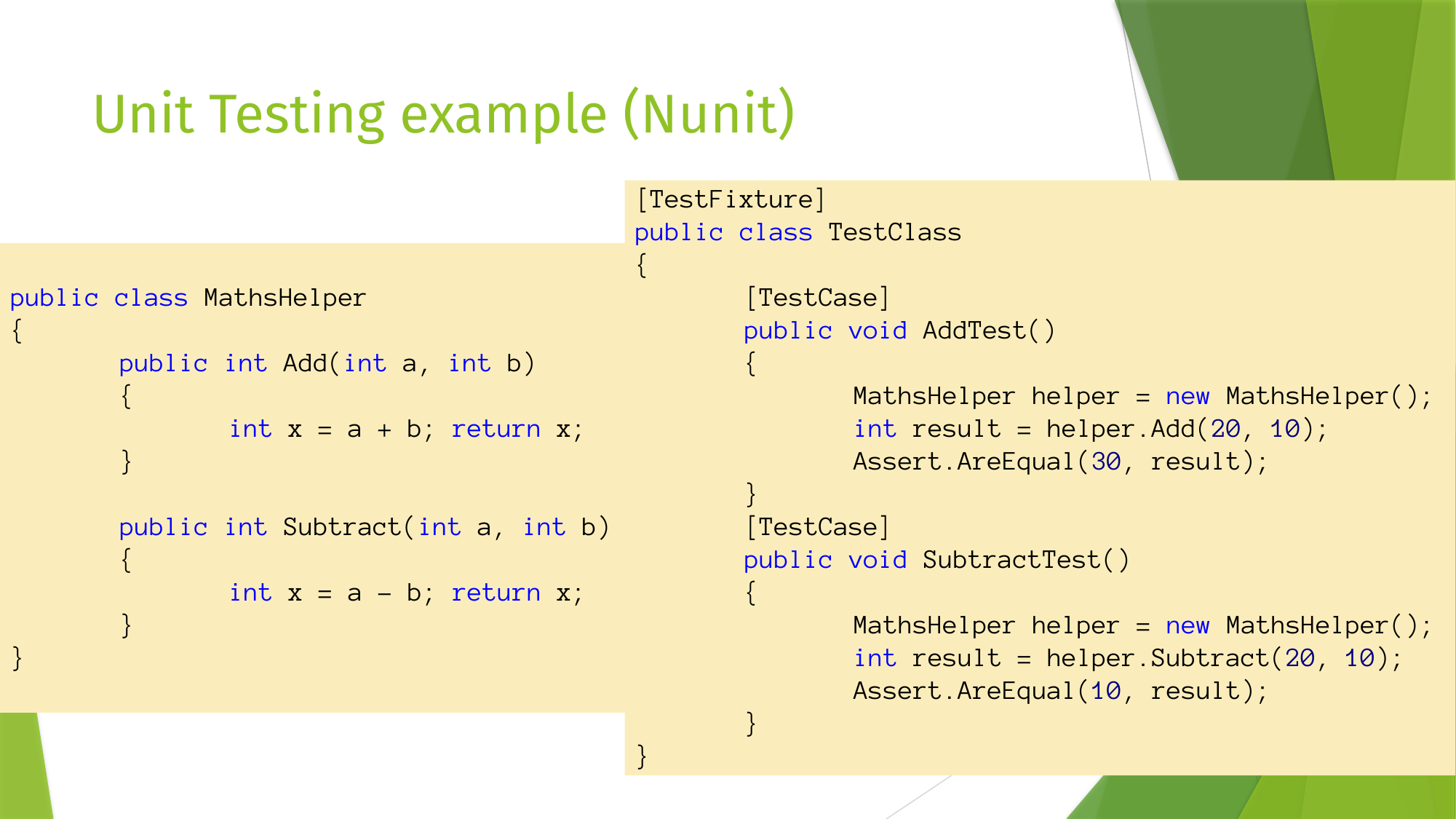

# Unit Testing example (Nunit)
[TestFixture]
public class TestClass
{
	[TestCase]
	public void AddTest()
	{
		MathsHelper helper = new MathsHelper();
		int result = helper.Add(20, 10);
		Assert.AreEqual(30, result);
	}
	[TestCase]
	public void SubtractTest()
	{
		MathsHelper helper = new MathsHelper();
		int result = helper.Subtract(20, 10);
		Assert.AreEqual(10, result);
	}
}
public class MathsHelper
{
	public int Add(int a, int b)
 	{
		int x = a + b; return x;
	}

	public int Subtract(int a, int b)
	{
		int x = a - b; return x;
	}
}